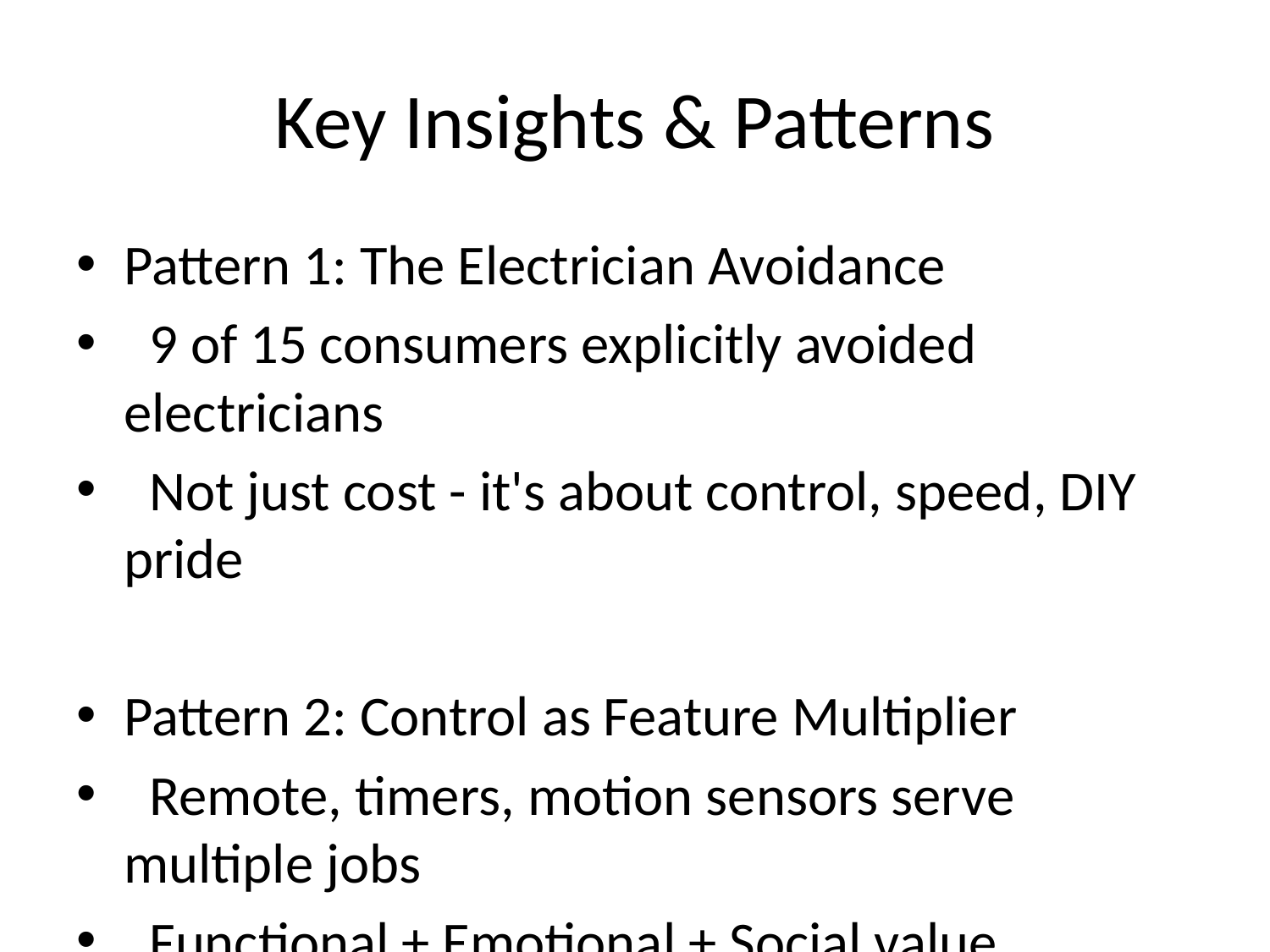

# Key Insights & Patterns
Pattern 1: The Electrician Avoidance
  9 of 15 consumers explicitly avoided electricians
  Not just cost - it's about control, speed, DIY pride

Pattern 2: Control as Feature Multiplier
  Remote, timers, motion sensors serve multiple jobs
  Functional + Emotional + Social value simultaneously

Pattern 3: Regret is Real
  3 consumers expressed regret about choices
  Opportunity for better upfront guidance

Pattern 4: Aesthetic Non-Negotiable
  6 consumers used 'modern,' 'luxury,' 'elegant'
  Lighting is a design statement, not just illumination